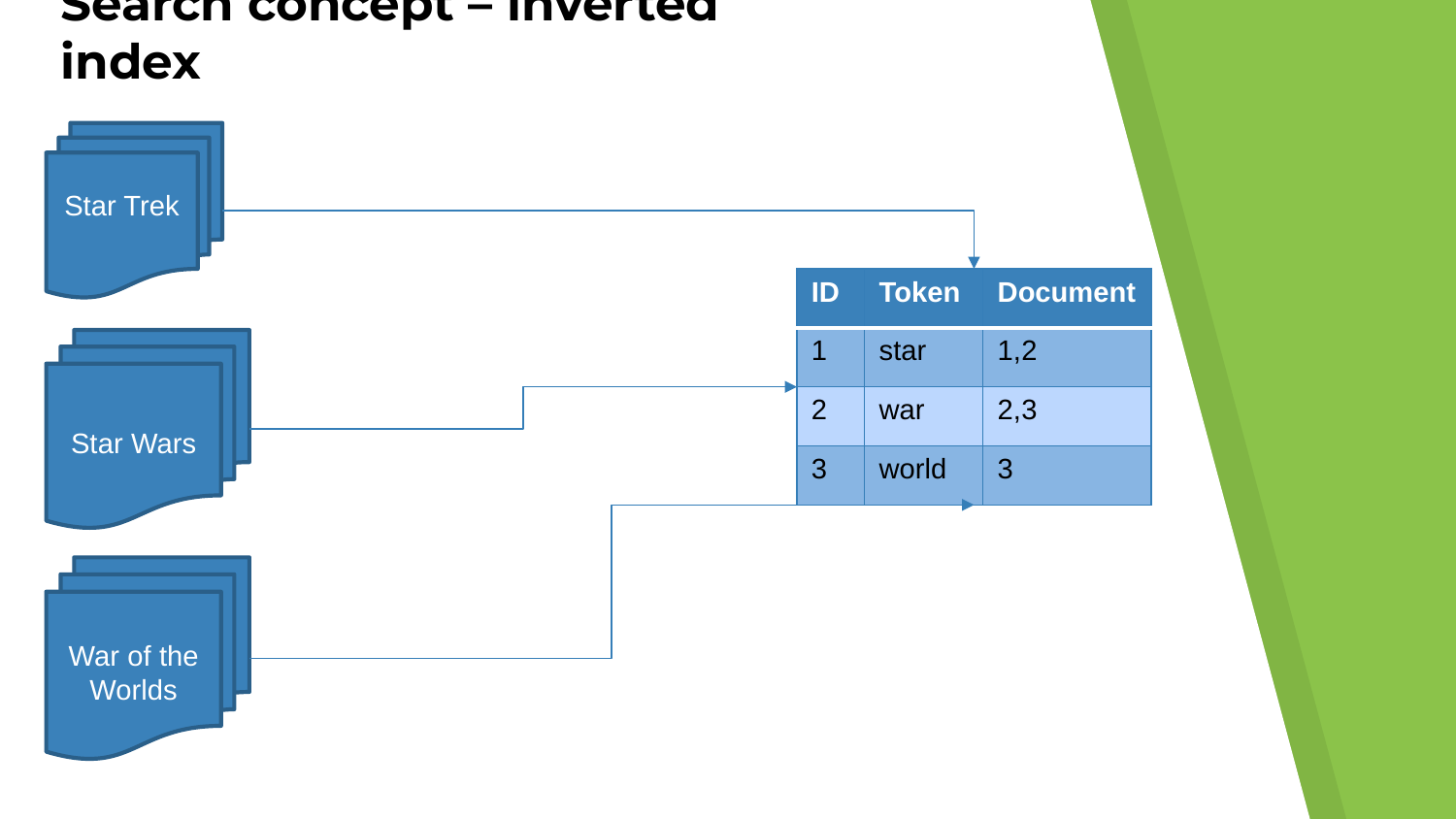

# Search concept – inverted index
Star Trek

| ID | Token | Document |
| --- | --- | --- |
| 1 | star | 1,2 |
| 2 | war | 2,3 |
| 3 | world | 3 |
Star Wars
War of the Worlds